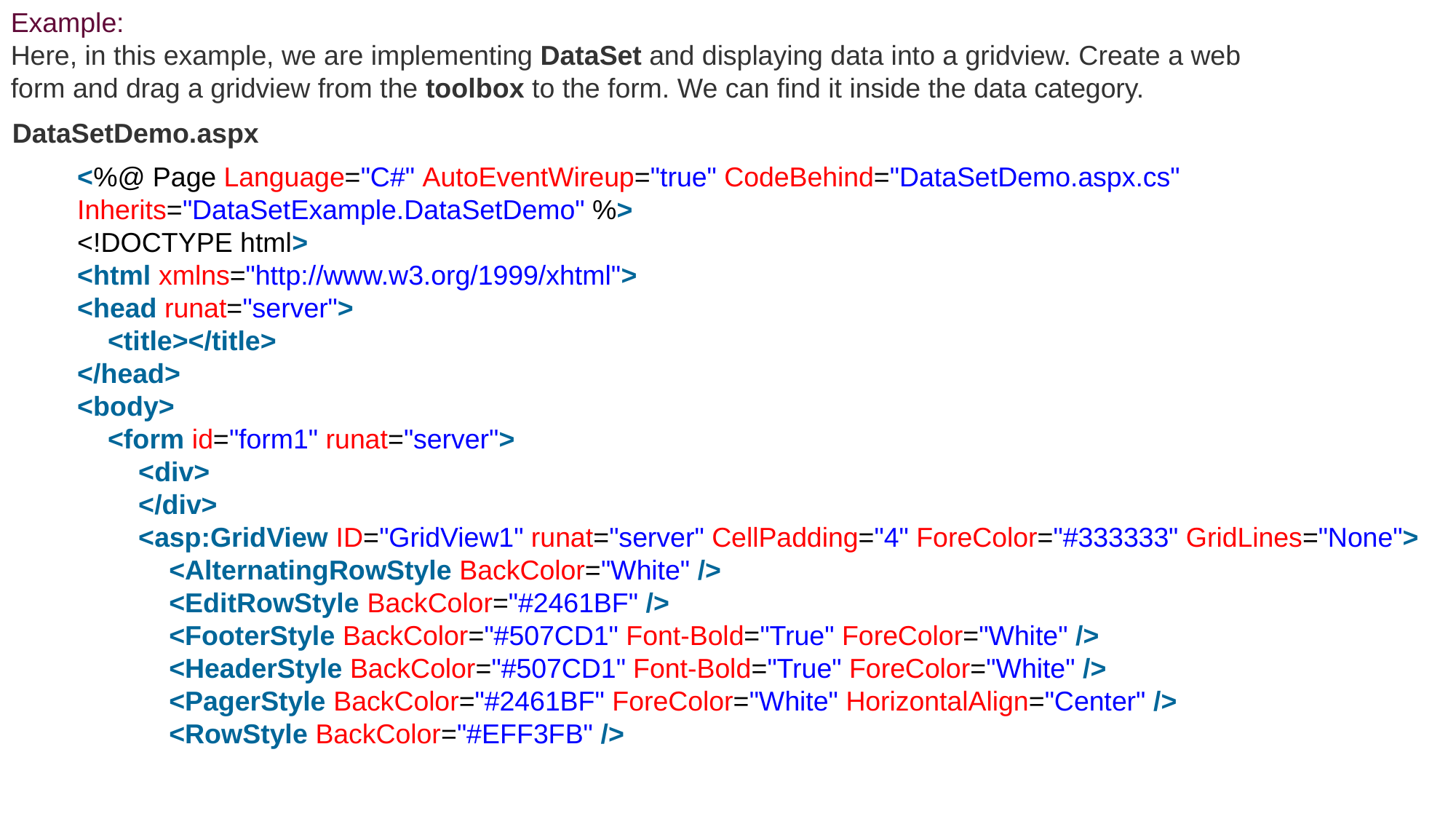

Example:
Here, in this example, we are implementing DataSet and displaying data into a gridview. Create a web form and drag a gridview from the toolbox to the form. We can find it inside the data category.
DataSetDemo.aspx
<%@ Page Language="C#" AutoEventWireup="true" CodeBehind="DataSetDemo.aspx.cs"
Inherits="DataSetExample.DataSetDemo" %>
<!DOCTYPE html>
<html xmlns="http://www.w3.org/1999/xhtml">
<head runat="server">
    <title></title>
</head>
<body>
    <form id="form1" runat="server">
        <div>
        </div>
        <asp:GridView ID="GridView1" runat="server" CellPadding="4" ForeColor="#333333" GridLines="None">
            <AlternatingRowStyle BackColor="White" />
            <EditRowStyle BackColor="#2461BF" />
            <FooterStyle BackColor="#507CD1" Font-Bold="True" ForeColor="White" />
            <HeaderStyle BackColor="#507CD1" Font-Bold="True" ForeColor="White" />
            <PagerStyle BackColor="#2461BF" ForeColor="White" HorizontalAlign="Center" />
            <RowStyle BackColor="#EFF3FB" />